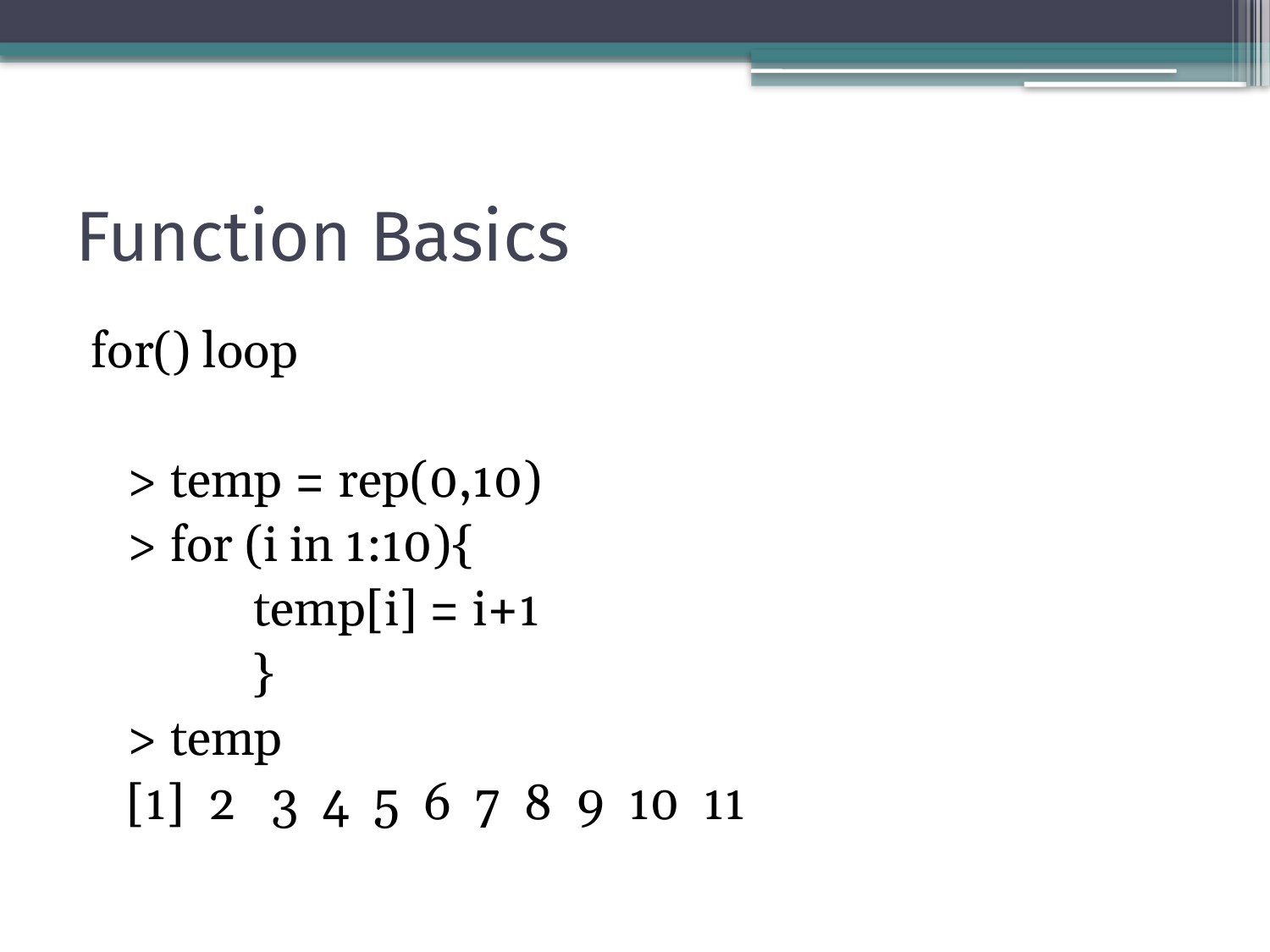

# Function Basics
for() loop

	> temp = rep(0,10)
	> for (i in 1:10){
		temp[i] = i+1
		}
	> temp
	[1]  2   3  4  5  6  7  8  9  10  11